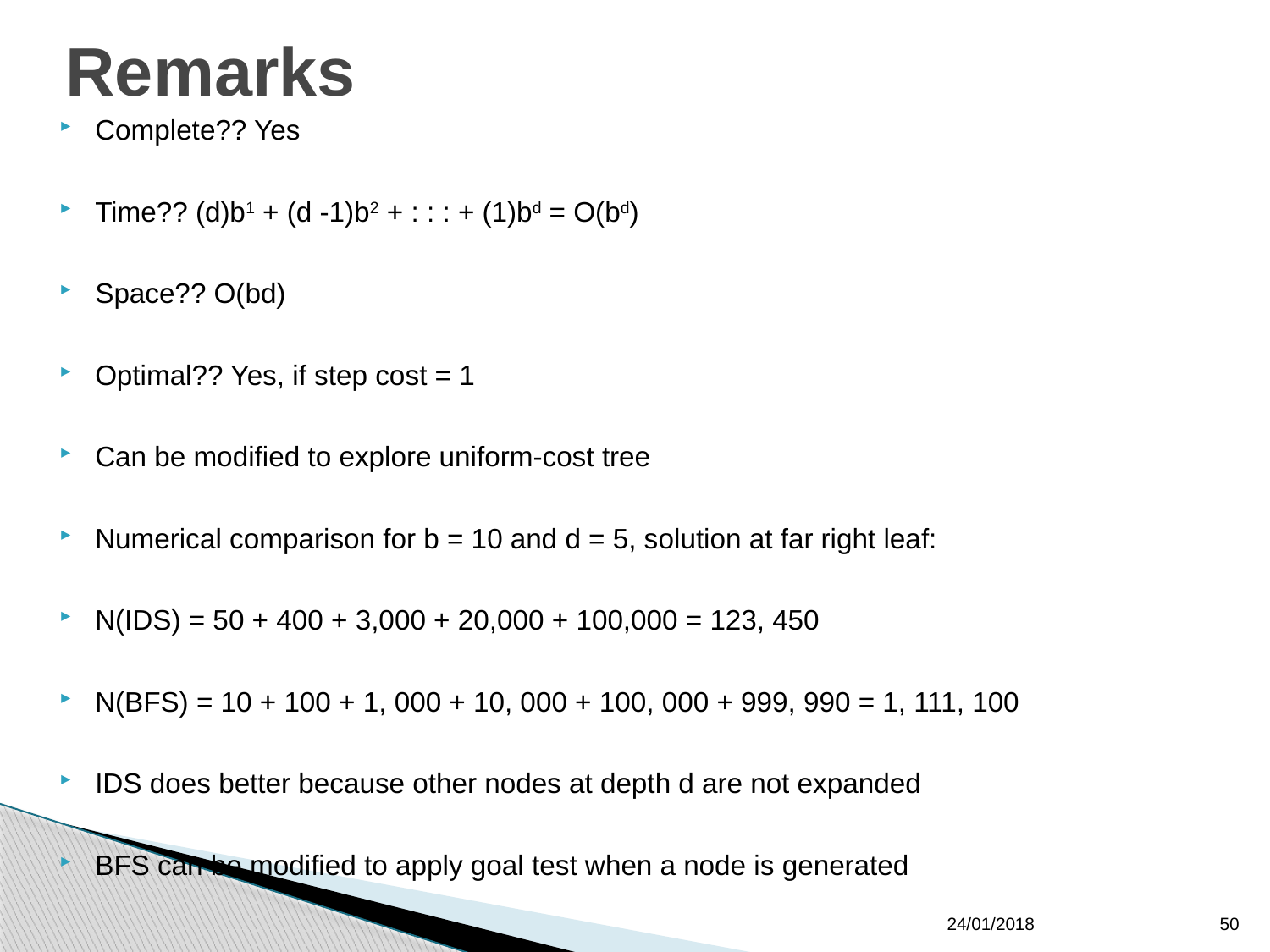

# Remarks
Complete?? Yes

Time?? (d)b1 + (d -1)b2 + : : : + (1)bd = O(bd)

Space?? O(bd)

Optimal?? Yes, if step cost = 1

Can be modified to explore uniform-cost tree

Numerical comparison for b = 10 and d = 5, solution at far right leaf:

N(IDS) = 50 + 400 + 3,000 + 20,000 + 100,000 = 123, 450

N(BFS) = 10 + 100 + 1, 000 + 10, 000 + 100, 000 + 999, 990 = 1, 111, 100

IDS does better because other nodes at depth d are not expanded

BFS can be modified to apply goal test when a node is generated
24/01/2018
50